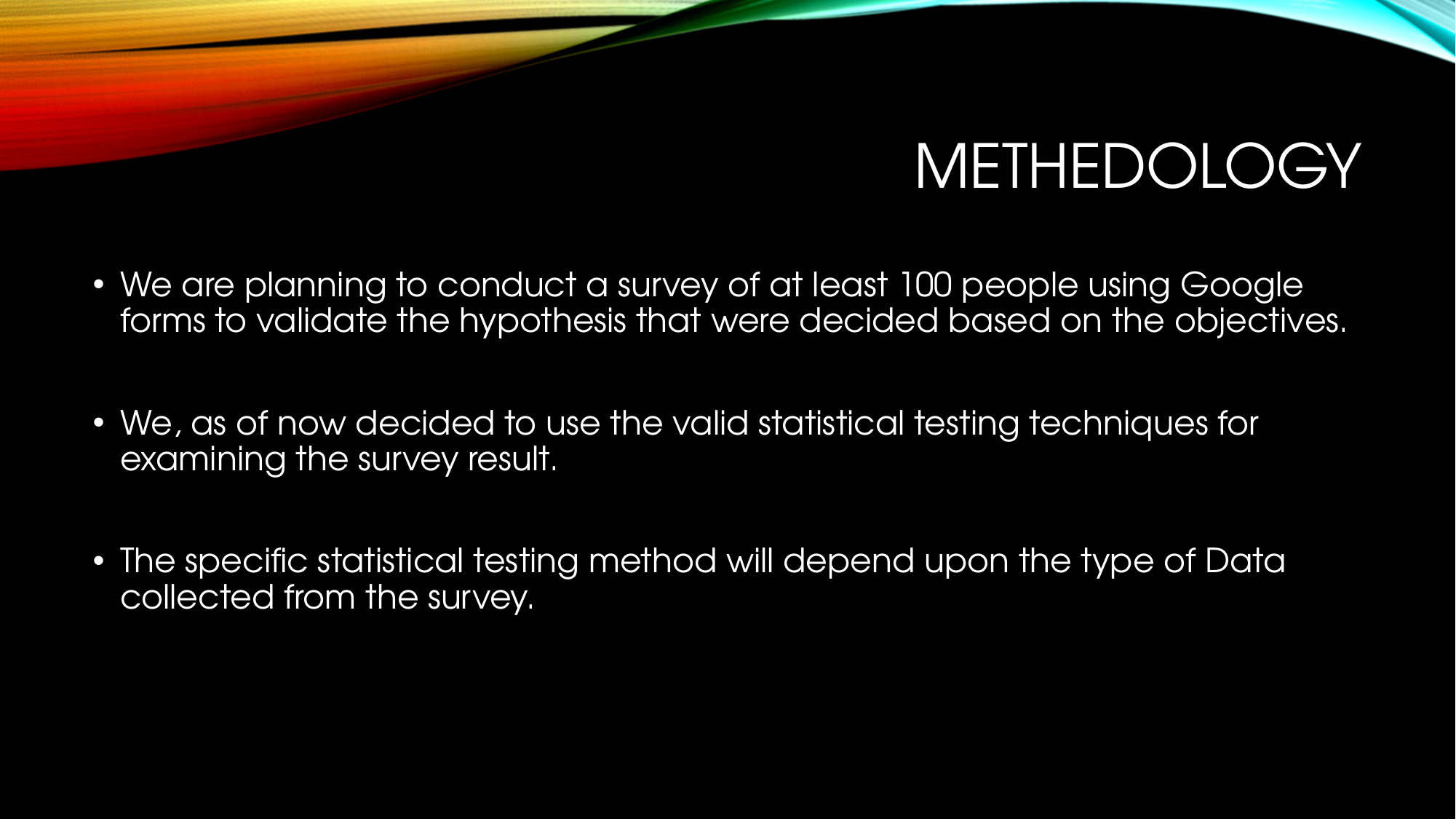

# METHEDOLOGY
We are planning to conduct a survey of at least 100 people using Google forms to validate the hypothesis that were decided based on the objectives.

We, as of now decided to use the valid statistical testing techniques for examining the survey result.

The specific statistical testing method will depend upon the type of Data collected from the survey.